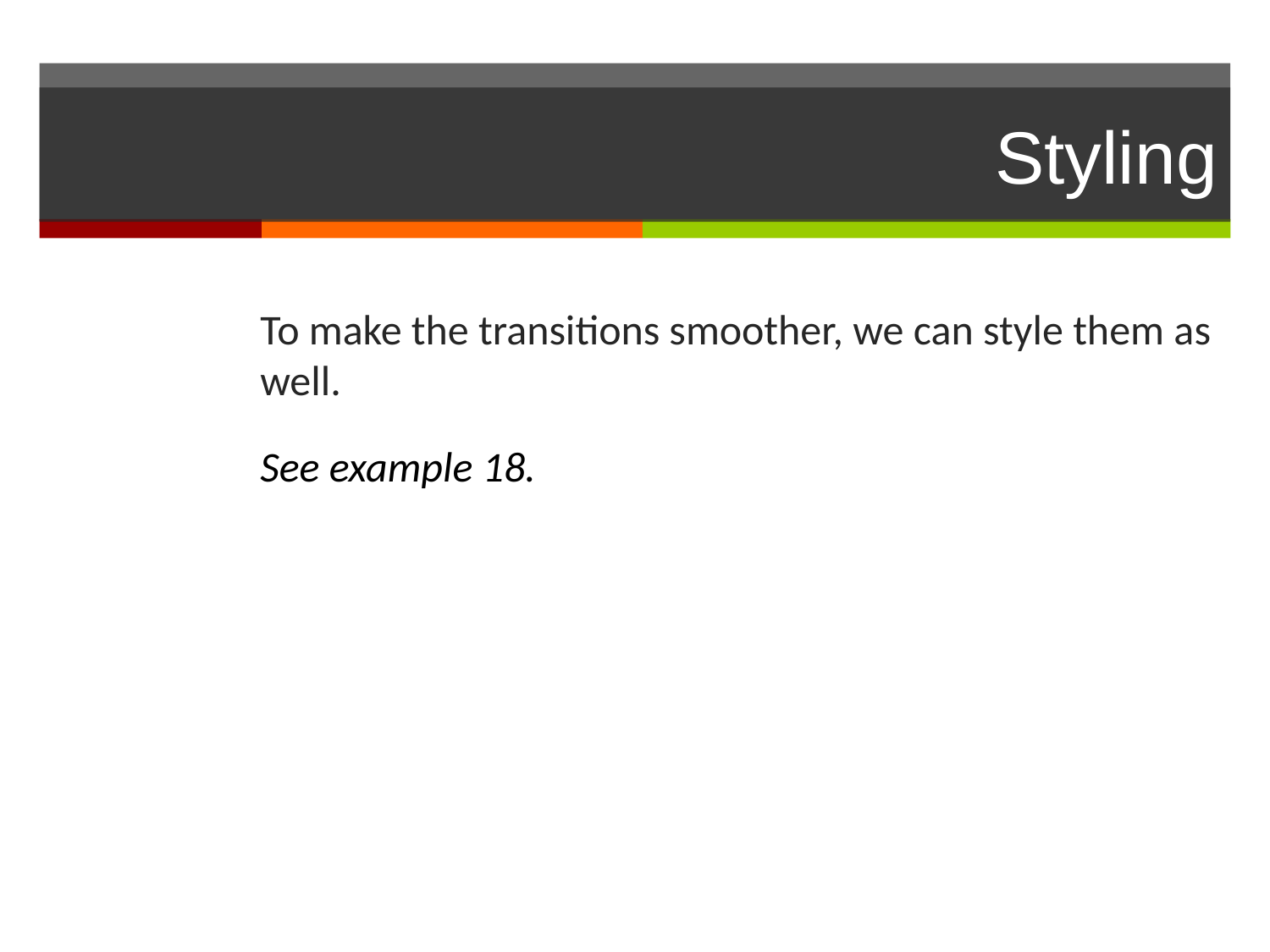

# Styling
To make the transitions smoother, we can style them as well.
See example 18.